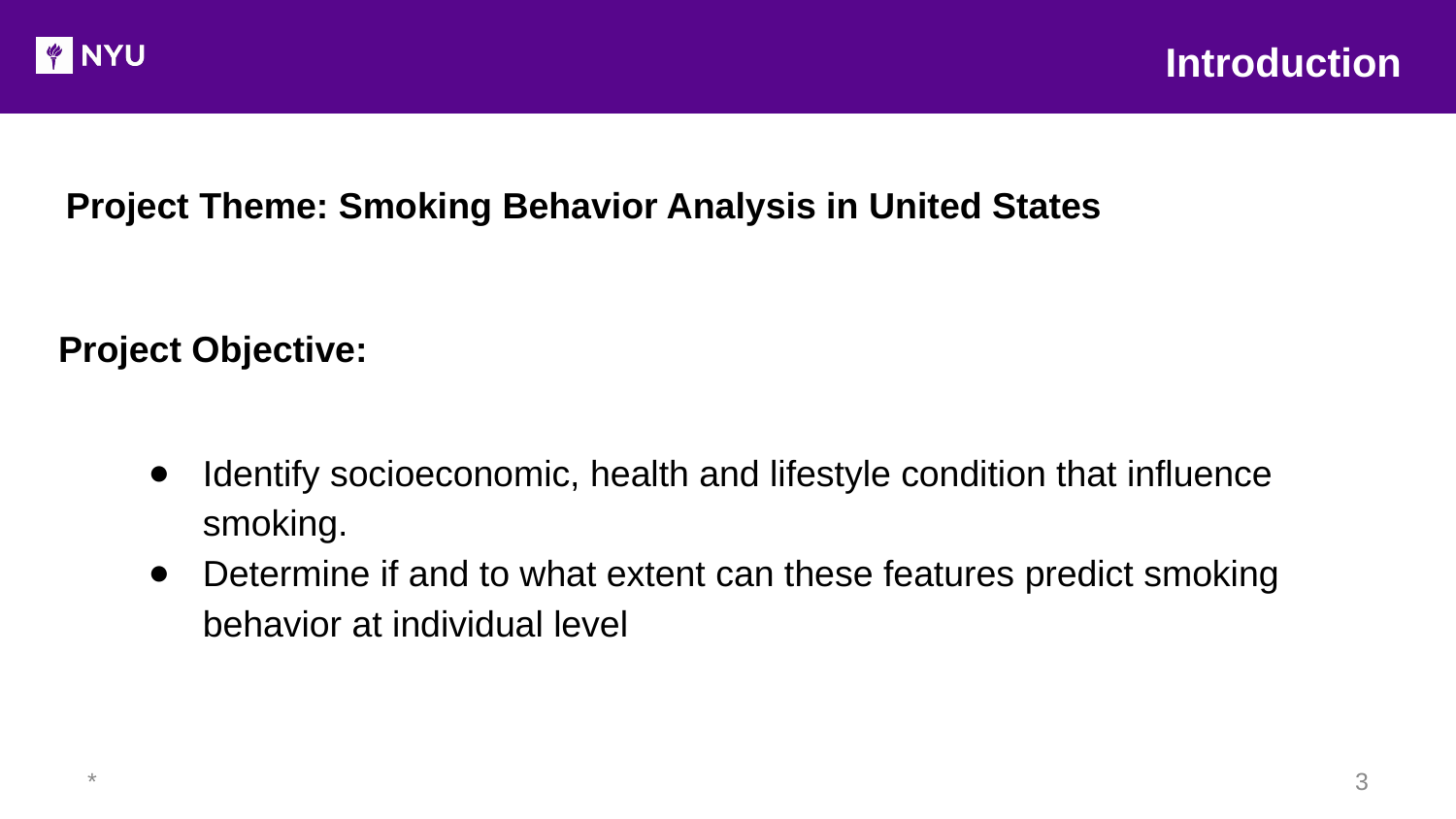

Introduction
Project Theme: Smoking Behavior Analysis in United States
Project Objective:
Identify socioeconomic, health and lifestyle condition that influence smoking.
Determine if and to what extent can these features predict smoking behavior at individual level
*
3